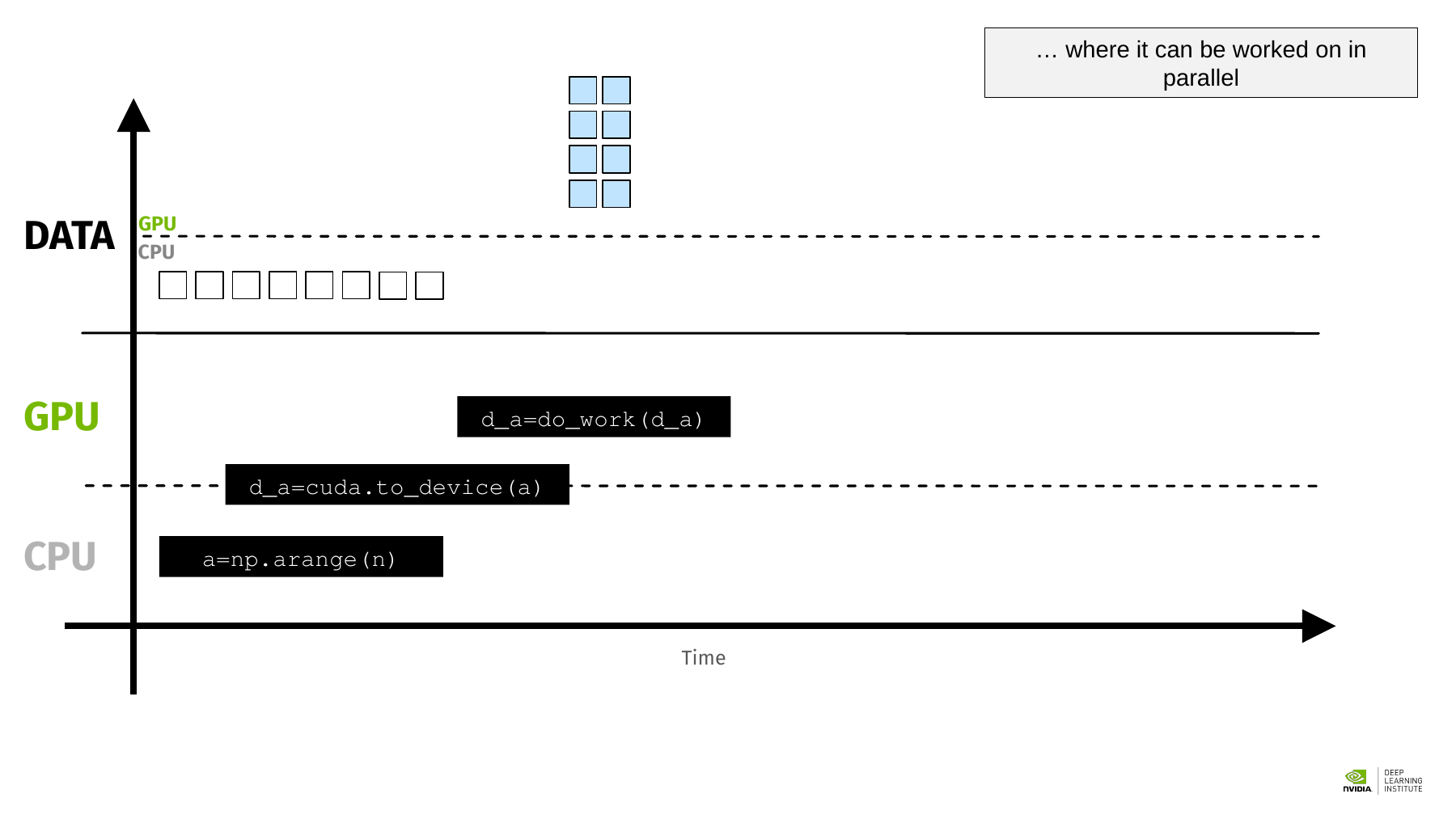

… where it can be worked on in parallel

TIME
GPU
DATA
CPU

GPU
d_a=do_work(d_a)
d_a=cuda.to_device(a)
CPU
a=np.arange(n)
Time